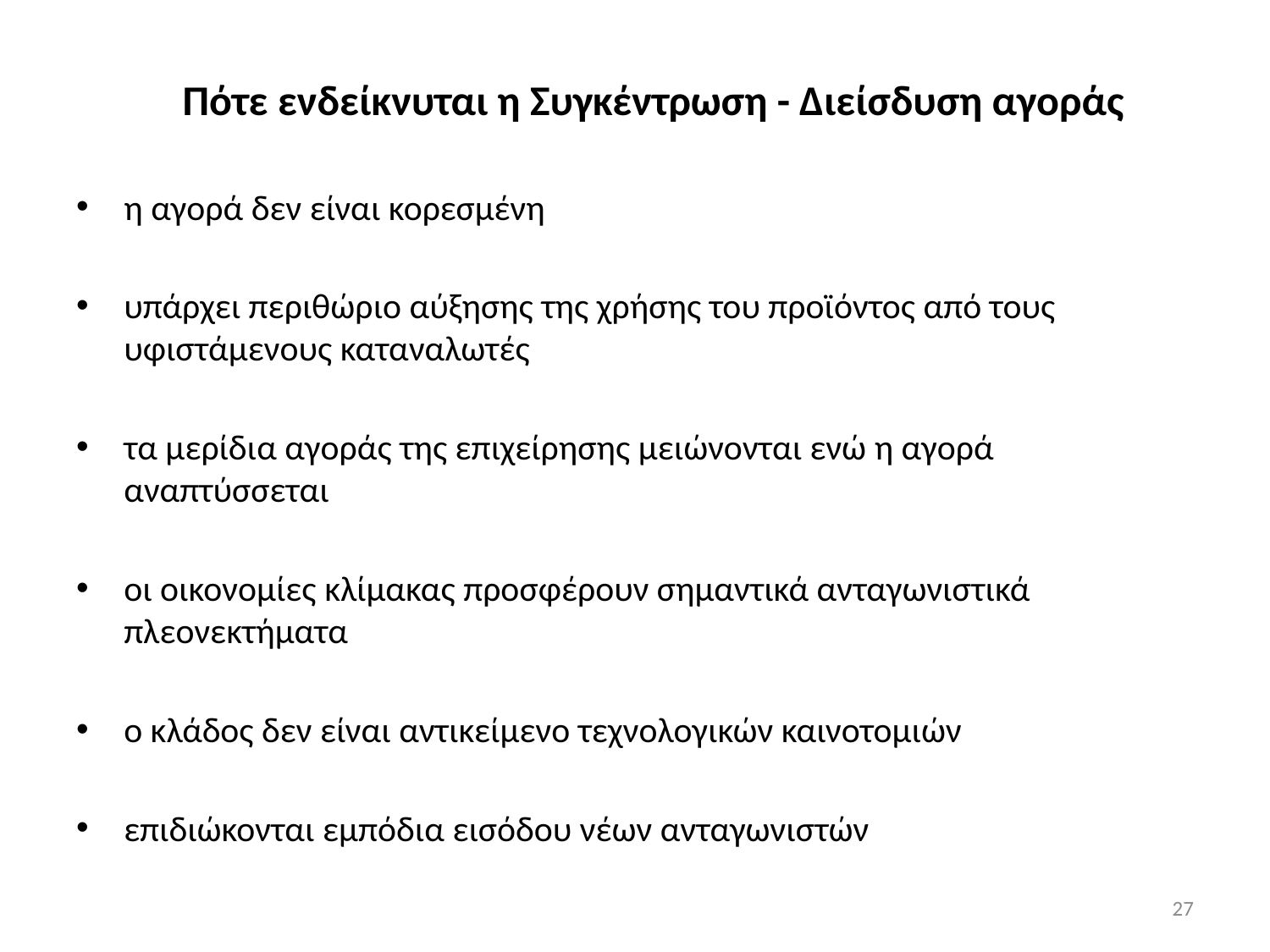

Πότε ενδείκνυται η Συγκέντρωση - Διείσδυση αγοράς

η αγορά δεν είναι κορεσμένη

υπάρχει περιθώριο αύξησης της χρήσης του προϊόντος από τους υφιστάμενους καταναλωτές

τα μερίδια αγοράς της επιχείρησης μειώνονται ενώ η αγορά αναπτύσσεται

οι οικονομίες κλίμακας προσφέρουν σημαντικά ανταγωνιστικά πλεονεκτήματα

ο κλάδος δεν είναι αντικείμενο τεχνολογικών καινοτομιών

επιδιώκονται εμπόδια εισόδου νέων ανταγωνιστών

27